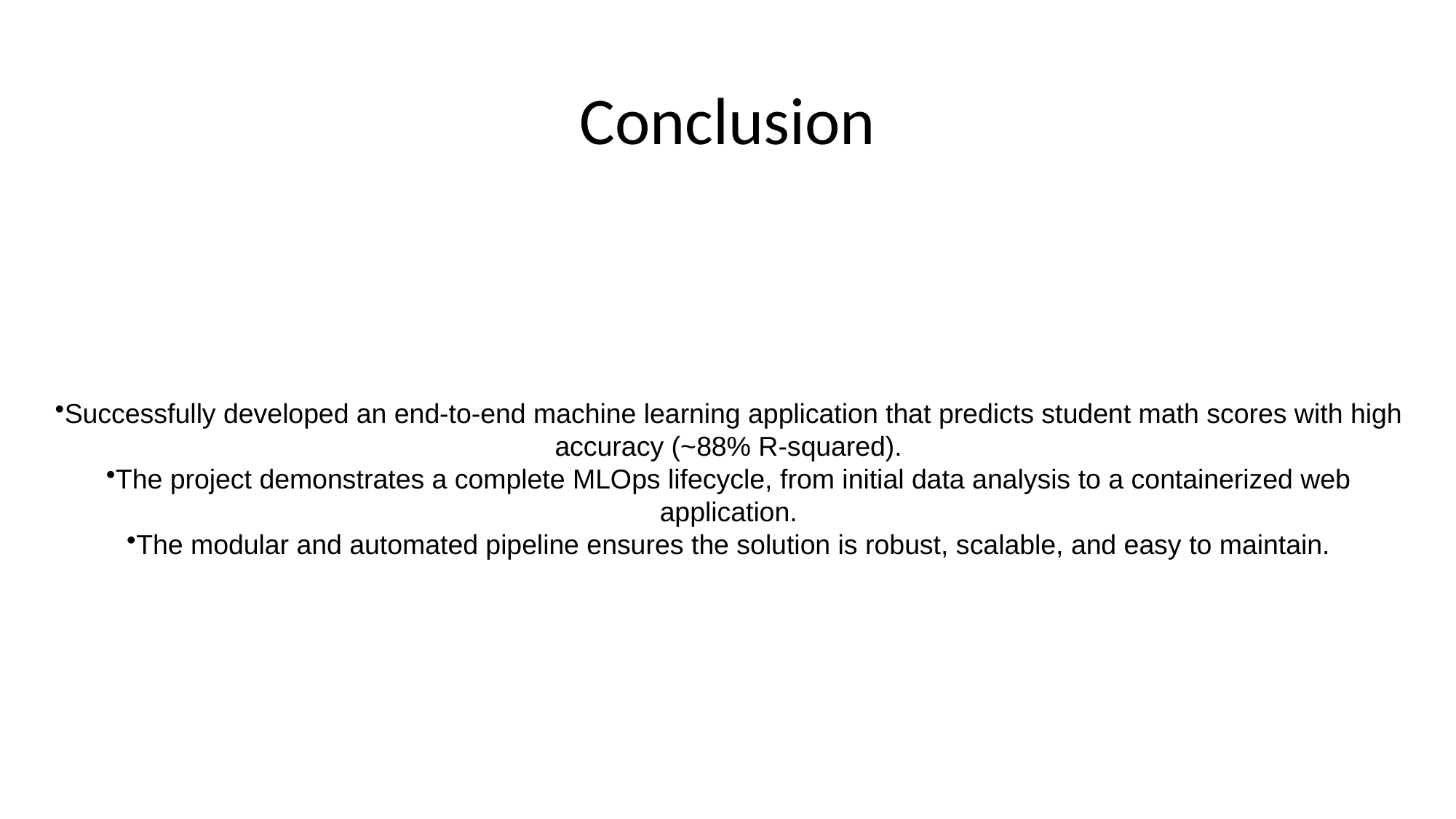

# Conclusion
Successfully developed an end-to-end machine learning application that predicts student math scores with high accuracy (~88% R-squared).
The project demonstrates a complete MLOps lifecycle, from initial data analysis to a containerized web application.
The modular and automated pipeline ensures the solution is robust, scalable, and easy to maintain.